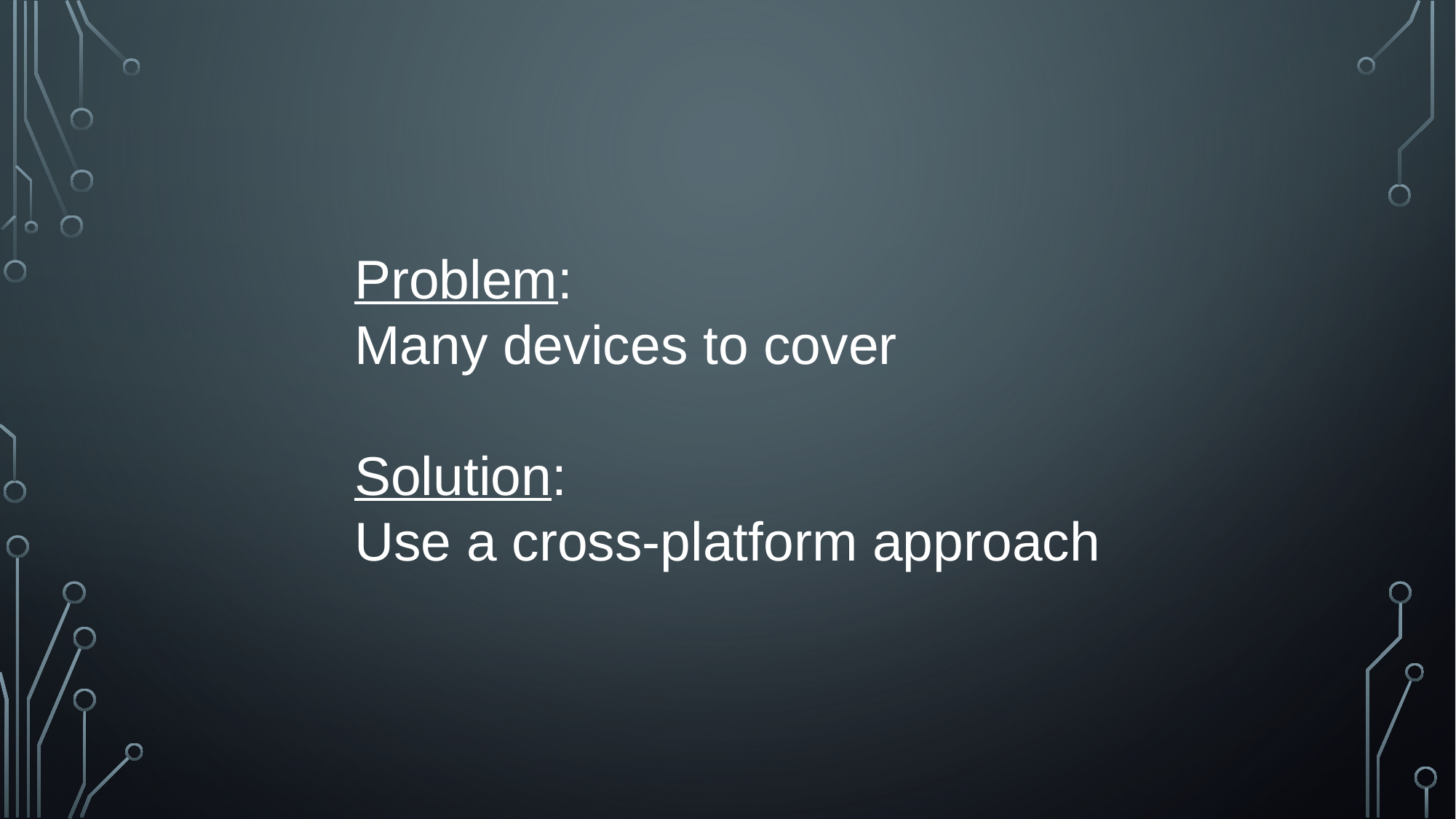

Problem:
Many devices to cover

Solution:
Use a cross-platform approach